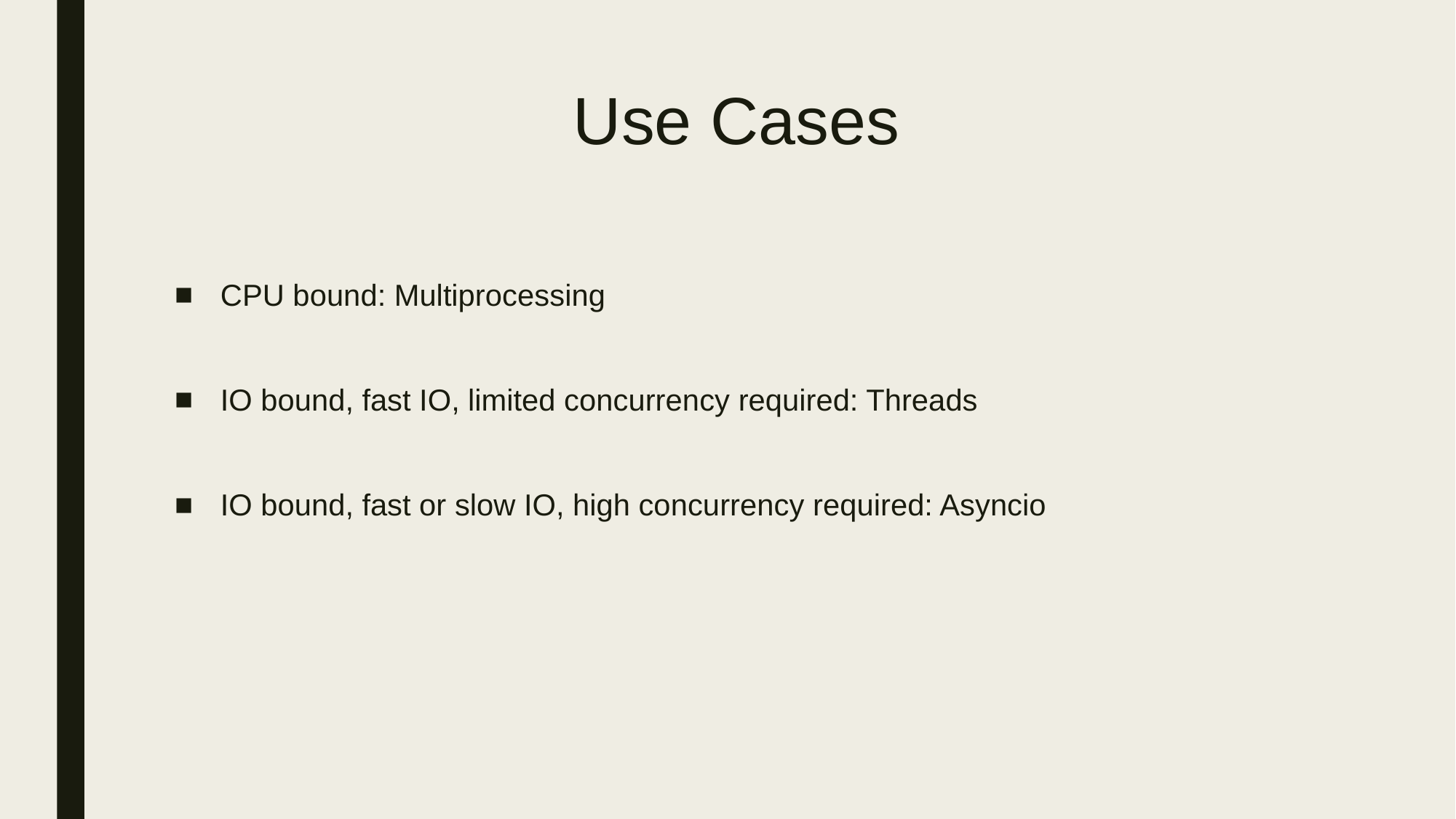

# Use Cases
CPU bound: Multiprocessing

IO bound, fast IO, limited concurrency required: Threads

IO bound, fast or slow IO, high concurrency required: Asyncio